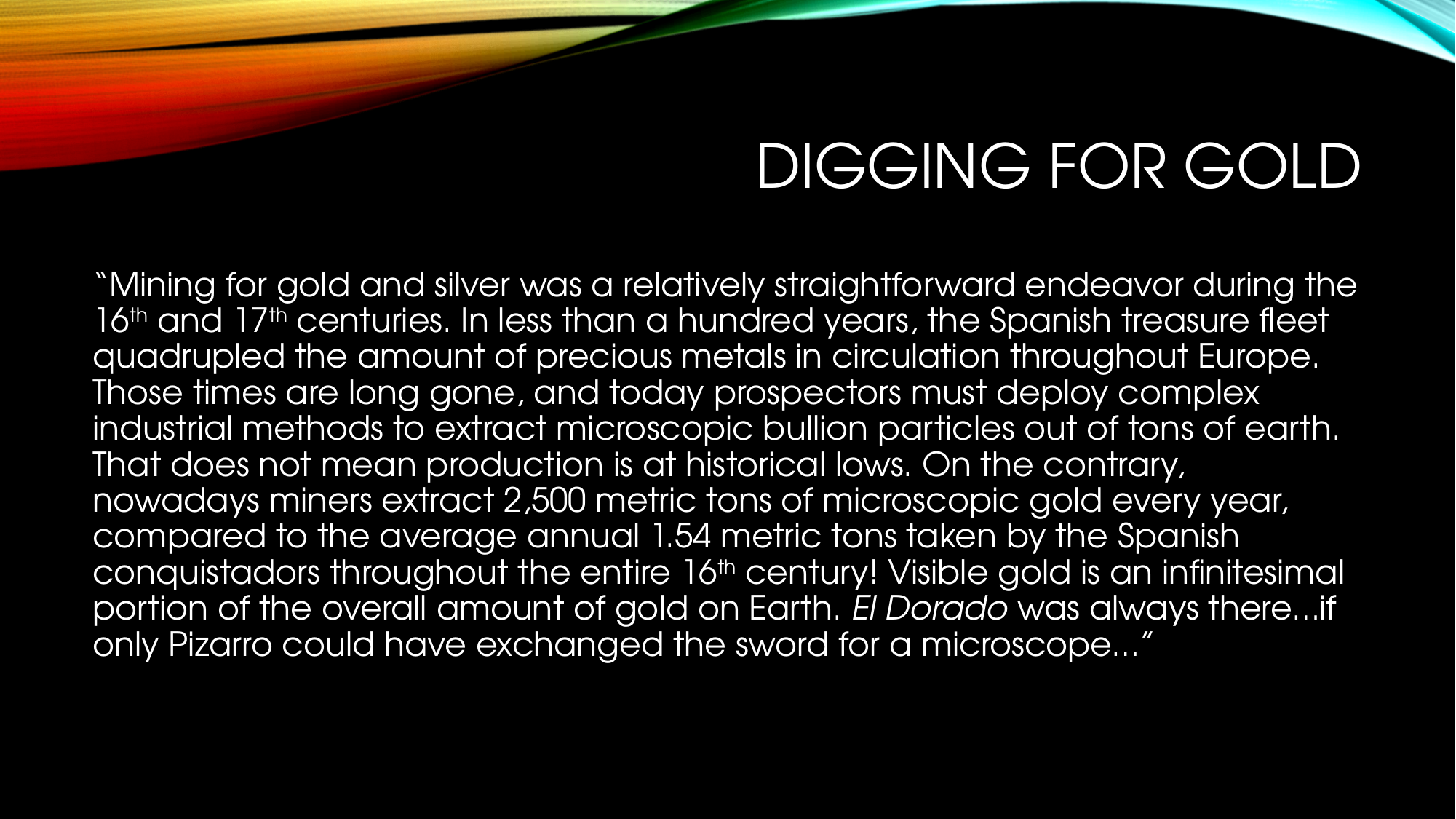

# Digging for gold
“Mining for gold and silver was a relatively straightforward endeavor during the 16th and 17th centuries. In less than a hundred years, the Spanish treasure fleet quadrupled the amount of precious metals in circulation throughout Europe. Those times are long gone, and today prospectors must deploy complex industrial methods to extract microscopic bullion particles out of tons of earth. That does not mean production is at historical lows. On the contrary, nowadays miners extract 2,500 metric tons of microscopic gold every year, compared to the average annual 1.54 metric tons taken by the Spanish conquistadors throughout the entire 16th century! Visible gold is an infinitesimal portion of the overall amount of gold on Earth. El Dorado was always there…if only Pizarro could have exchanged the sword for a microscope…”